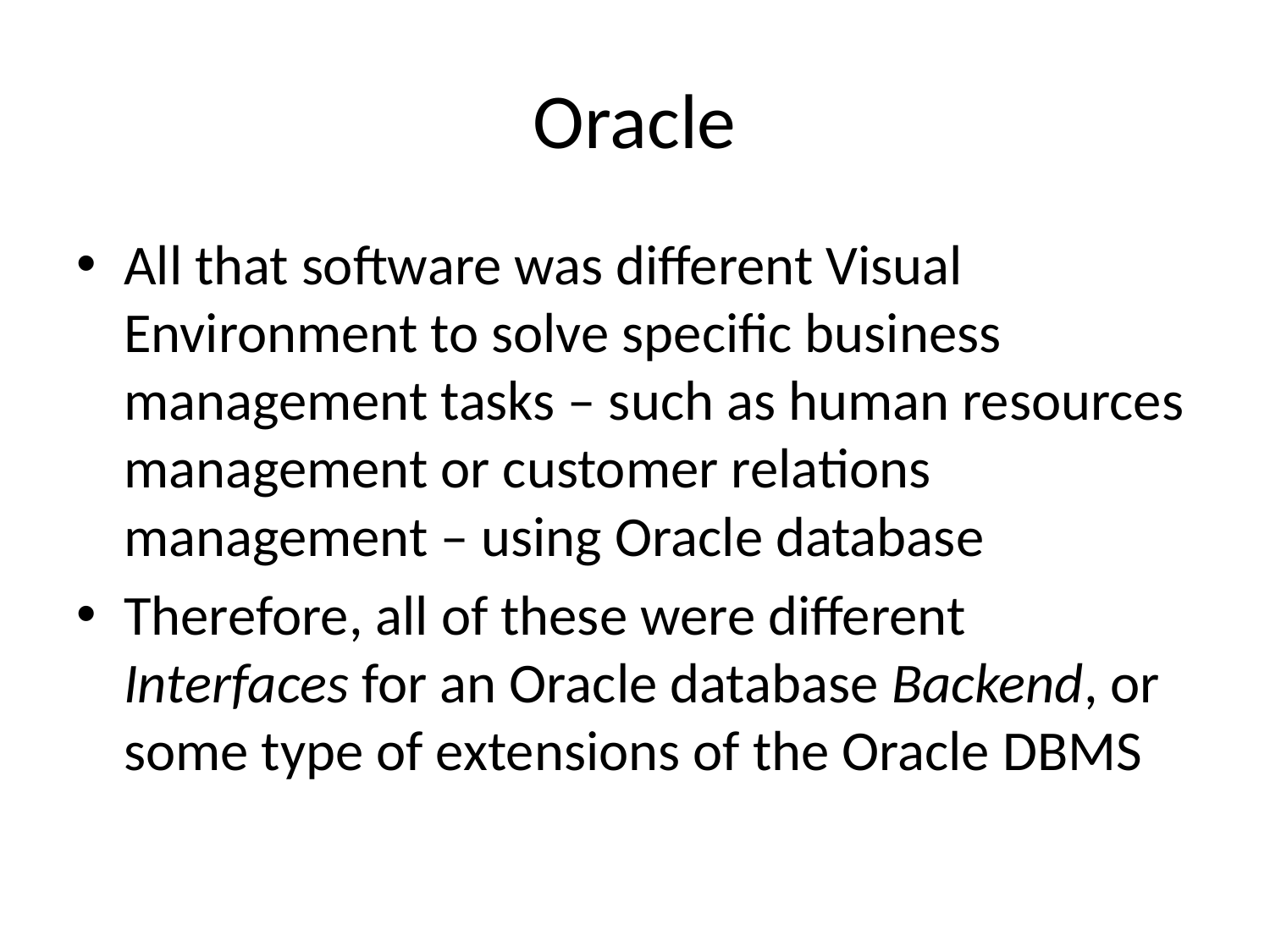

# Oracle
All that software was different Visual Environment to solve specific business management tasks – such as human resources management or customer relations management – using Oracle database
Therefore, all of these were different Interfaces for an Oracle database Backend, or some type of extensions of the Oracle DBMS